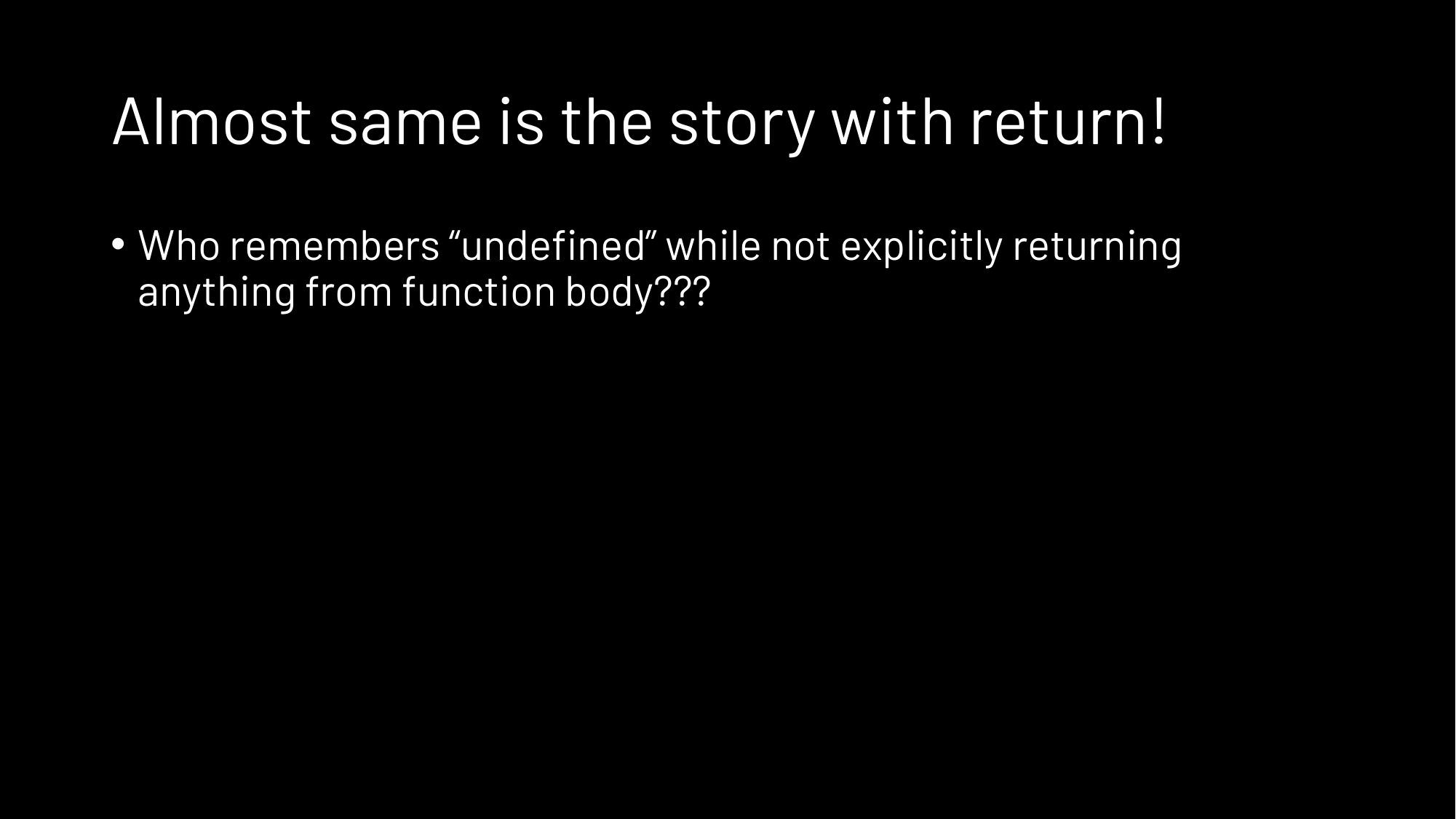

# Almost same is the story with return!
Who remembers “undefined” while not explicitly returning anything from function body???